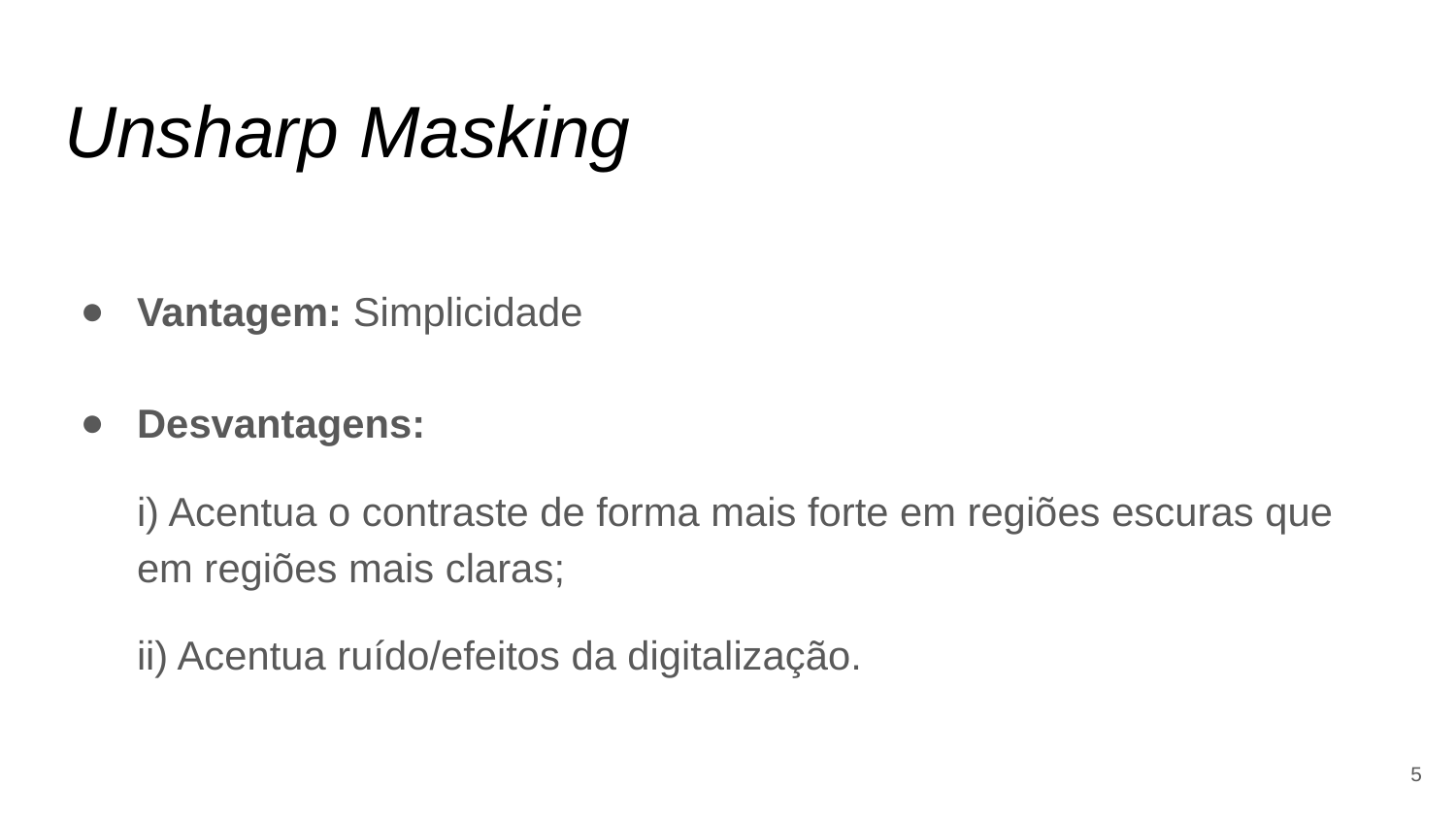

# Unsharp Masking

Vantagem: Simplicidade

Desvantagens:
i) Acentua o contraste de forma mais forte em regiões escuras que em regiões mais claras;
ii) Acentua ruído/efeitos da digitalização.
5